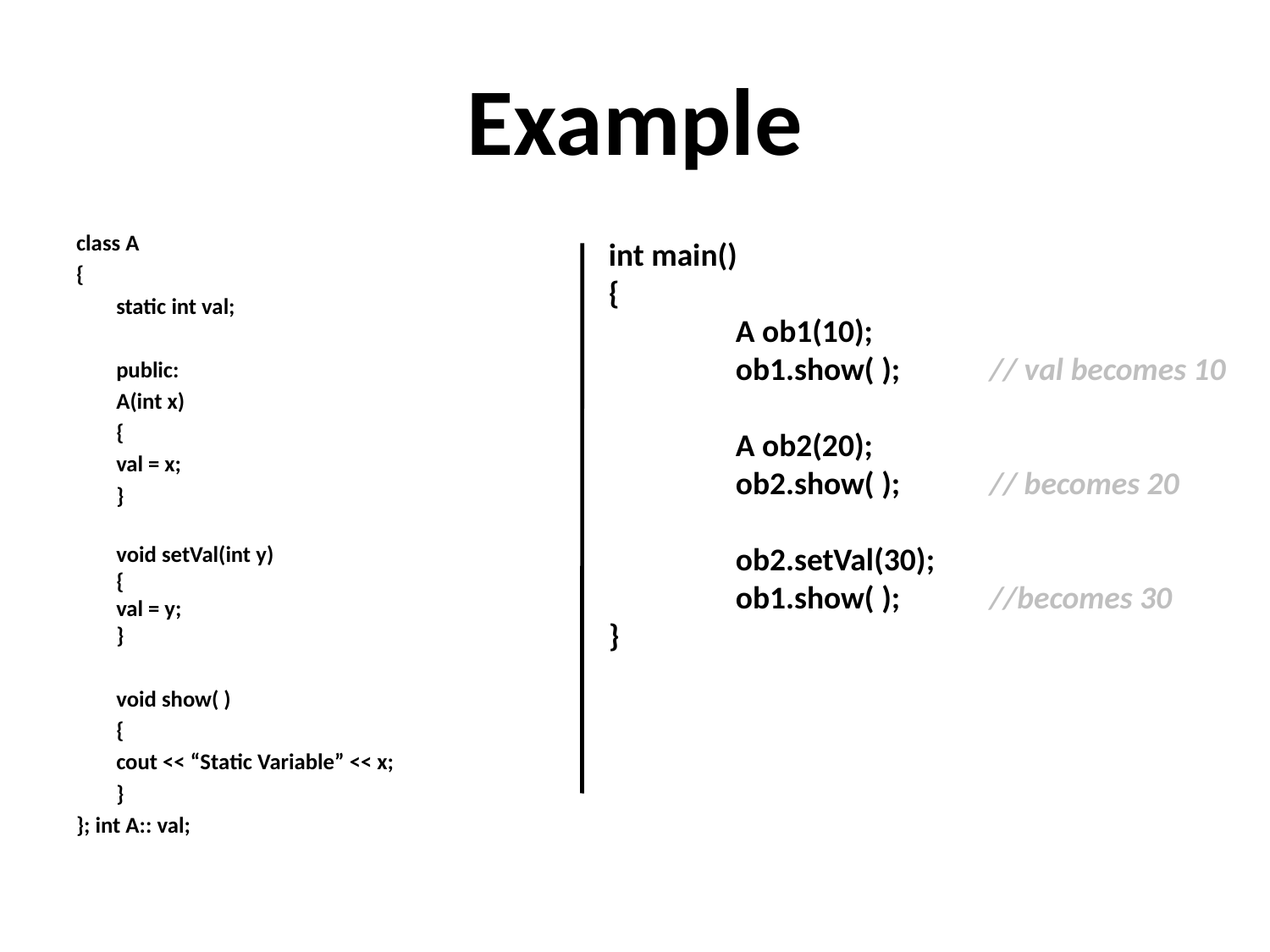

# Example

int main()
{
	A ob1(10);
	ob1.show( );	// val becomes 10
	A ob2(20);
	ob2.show( );	// becomes 20
	ob2.setVal(30);
	ob1.show( );	//becomes 30
}

class A
{
	static int val;

	public:
	A(int x)
	{
		val = x;
	}
void setVal(int y)
{
	val = y;
}

	void show( )
	{
		cout << “Static Variable” << x;
	}
}; int A:: val;